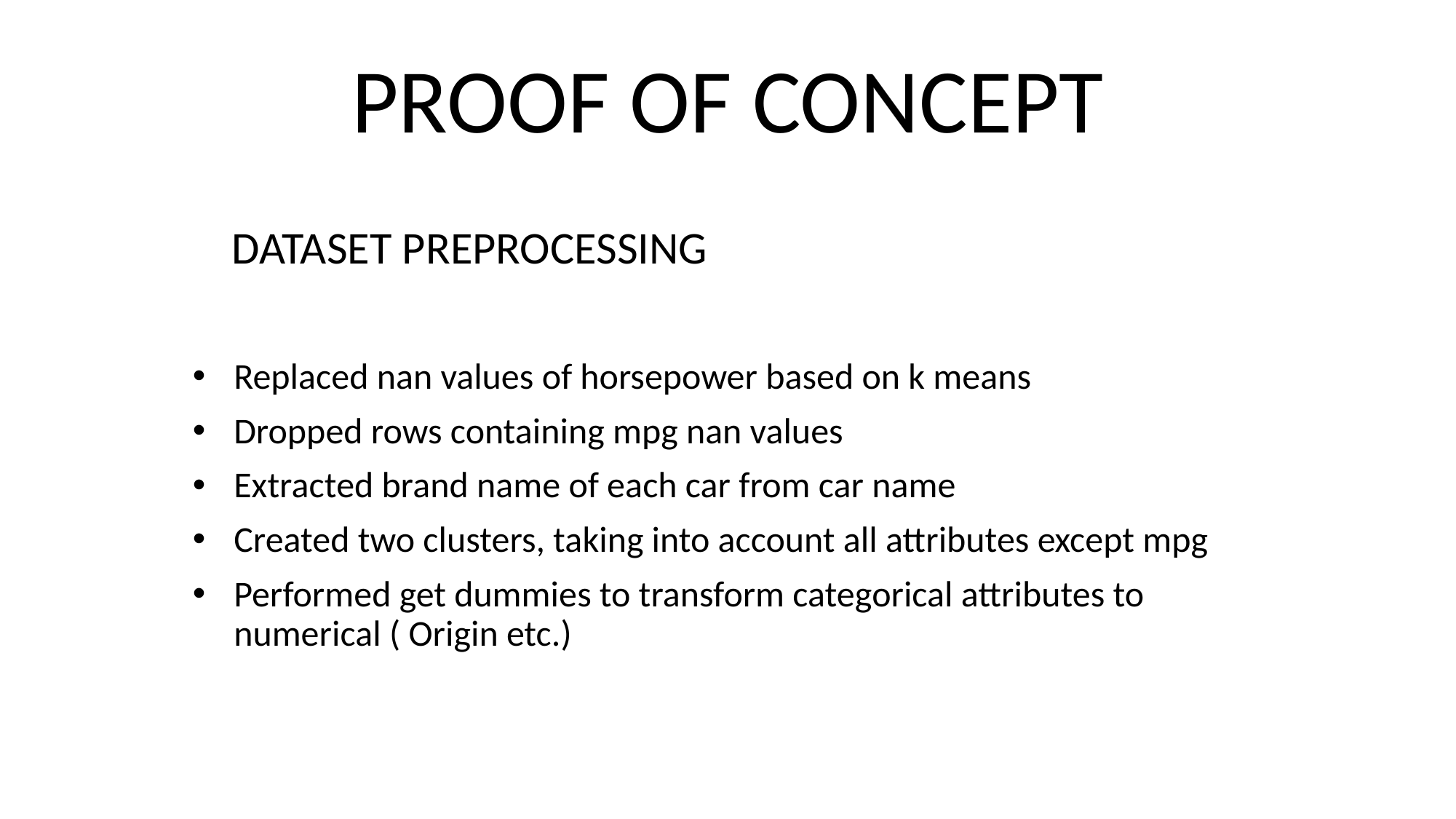

# PROOF OF CONCEPT
DATASET PREPROCESSING
Replaced nan values of horsepower based on k means
Dropped rows containing mpg nan values
Extracted brand name of each car from car name
Created two clusters, taking into account all attributes except mpg
Performed get dummies to transform categorical attributes to numerical ( Origin etc.)